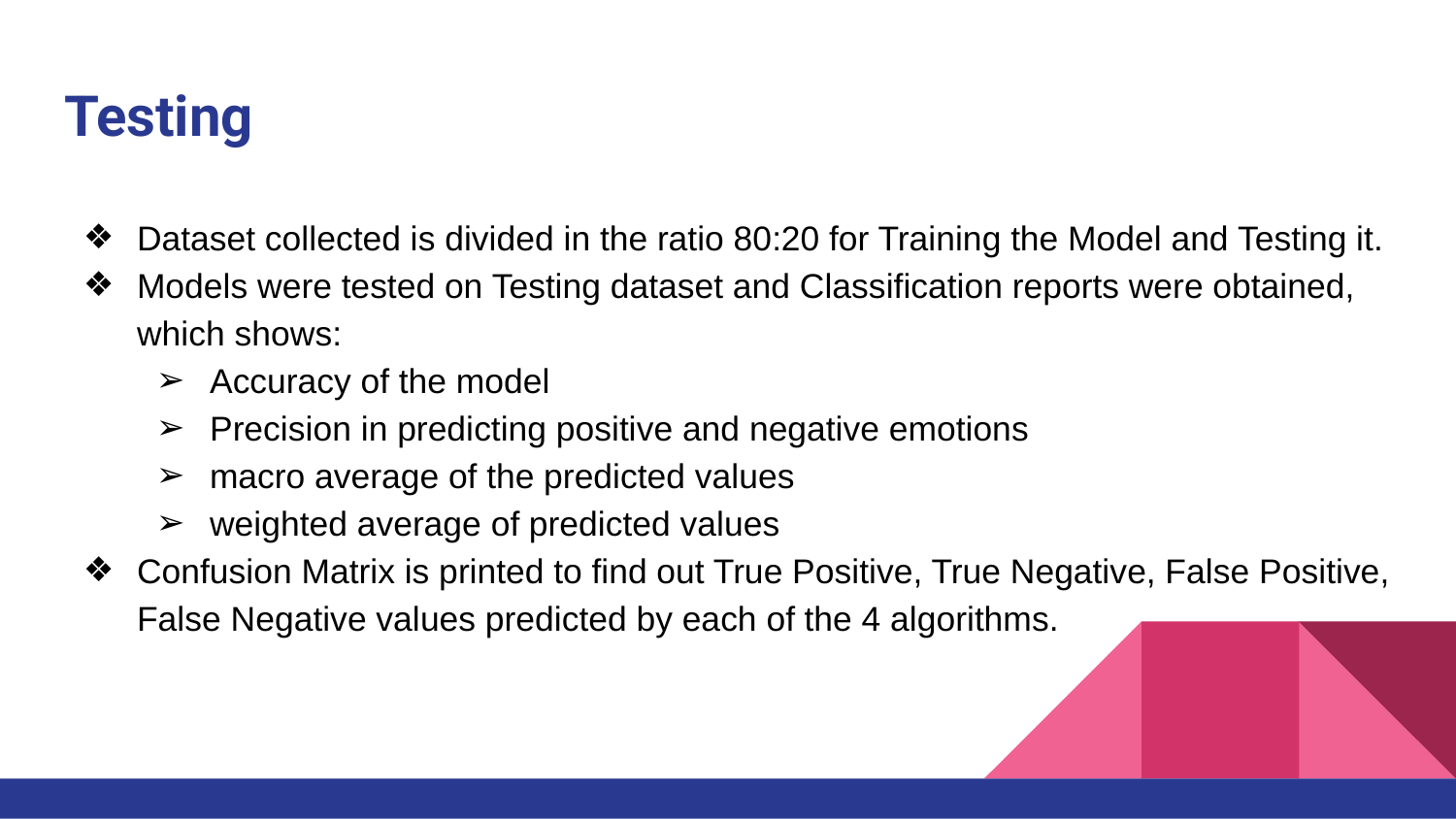

# Testing
Dataset collected is divided in the ratio 80:20 for Training the Model and Testing it.
Models were tested on Testing dataset and Classification reports were obtained, which shows:
Accuracy of the model
Precision in predicting positive and negative emotions
macro average of the predicted values
weighted average of predicted values
Confusion Matrix is printed to find out True Positive, True Negative, False Positive, False Negative values predicted by each of the 4 algorithms.